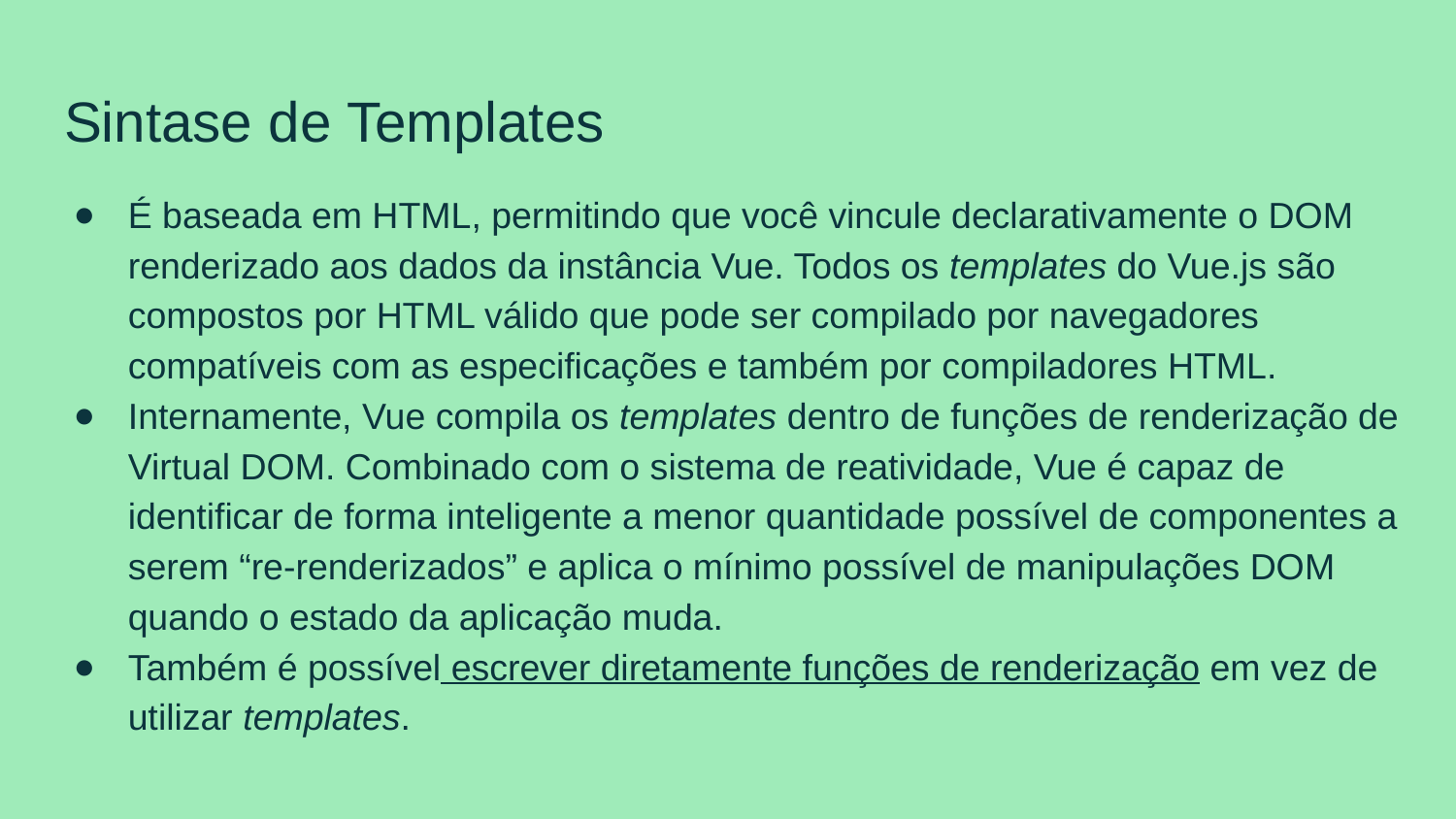

# Sintase de Templates

É baseada em HTML, permitindo que você vincule declarativamente o DOM renderizado aos dados da instância Vue. Todos os templates do Vue.js são compostos por HTML válido que pode ser compilado por navegadores compatíveis com as especificações e também por compiladores HTML.
Internamente, Vue compila os templates dentro de funções de renderização de Virtual DOM. Combinado com o sistema de reatividade, Vue é capaz de identificar de forma inteligente a menor quantidade possível de componentes a serem “re-renderizados” e aplica o mínimo possível de manipulações DOM quando o estado da aplicação muda.
Também é possível escrever diretamente funções de renderização em vez de utilizar templates.